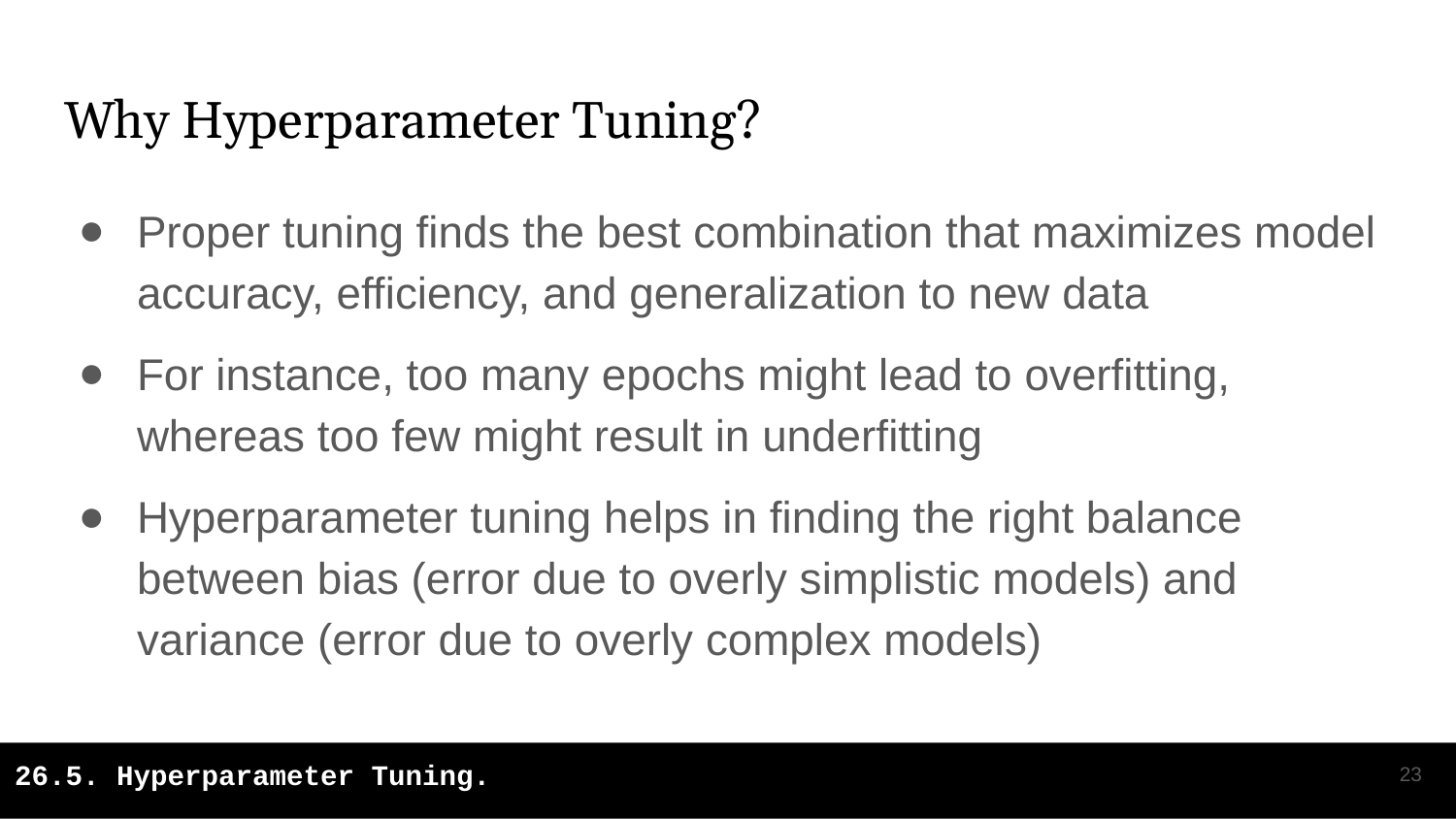

# Why Hyperparameter Tuning?

Proper tuning finds the best combination that maximizes model accuracy, efficiency, and generalization to new data
For instance, too many epochs might lead to overfitting, whereas too few might result in underfitting
Hyperparameter tuning helps in finding the right balance between bias (error due to overly simplistic models) and variance (error due to overly complex models)
23
26.5. Hyperparameter Tuning.